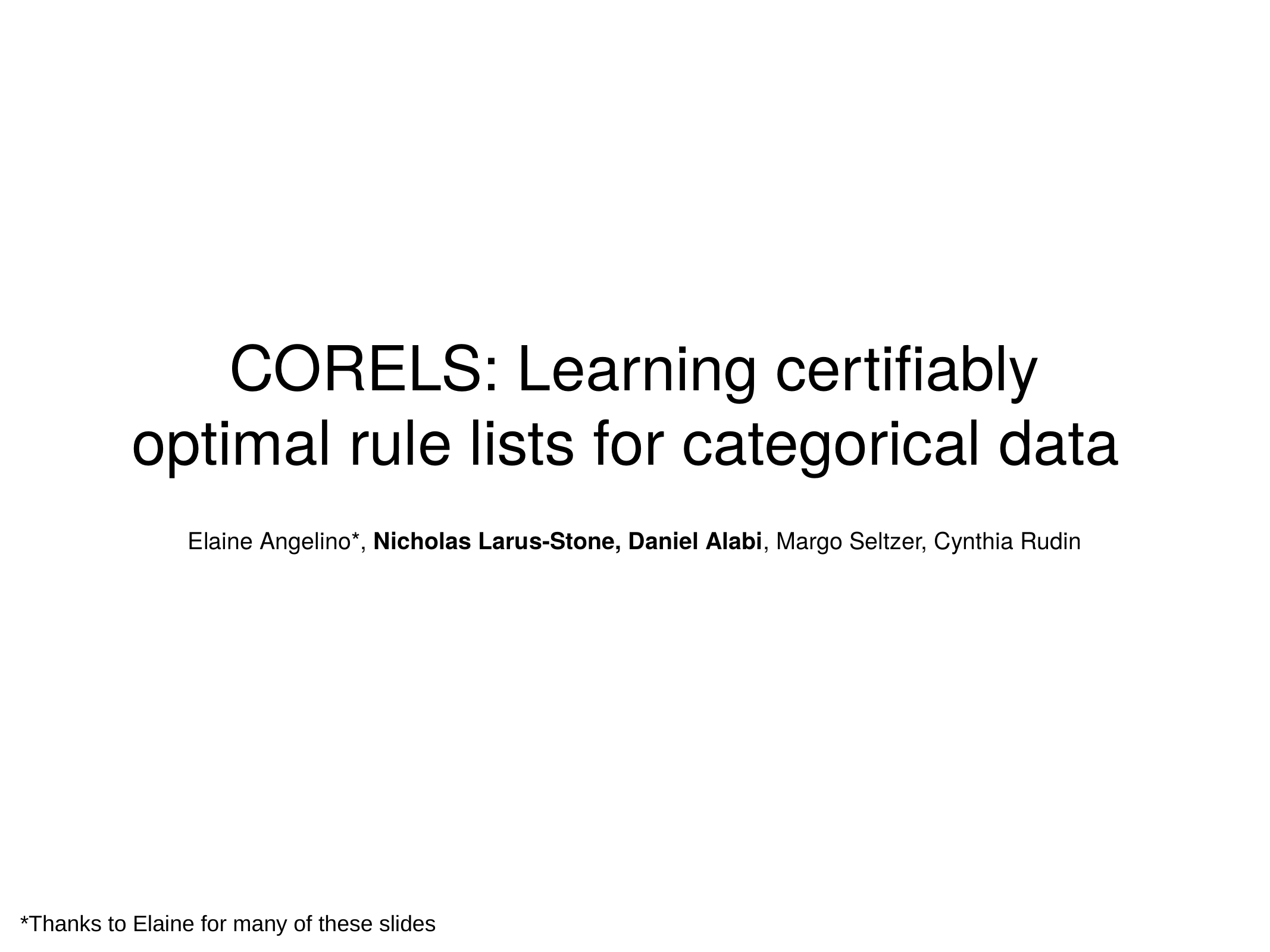

# CORELS: Learning certifiably optimal rule lists for categorical data
Elaine Angelino*, Nicholas Larus-Stone, Daniel Alabi, Margo Seltzer, Cynthia Rudin
*Thanks to Elaine for many of these slides